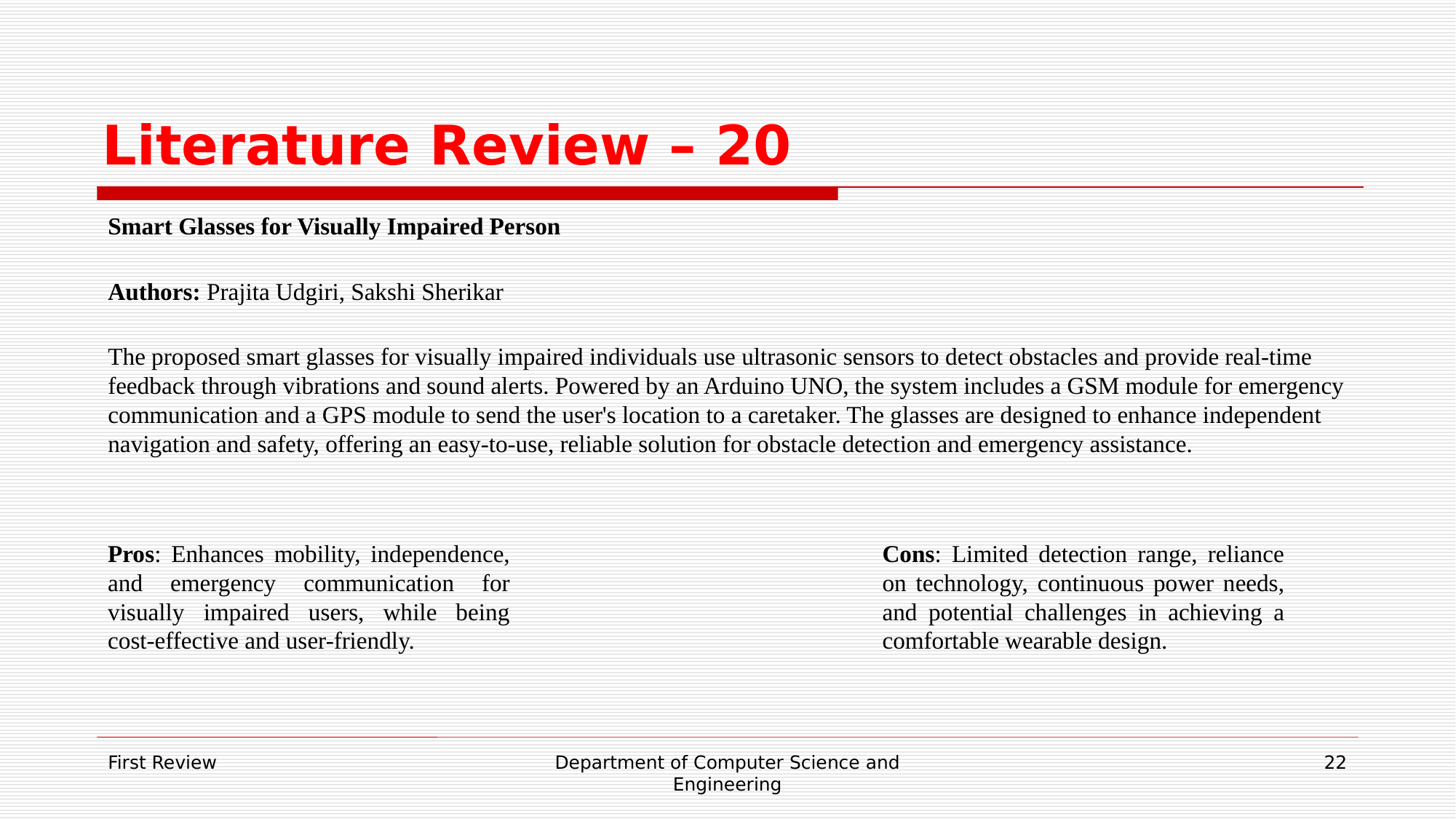

# Literature Review – 20
Smart Glasses for Visually Impaired Person
Authors: Prajita Udgiri, Sakshi Sherikar
The proposed smart glasses for visually impaired individuals use ultrasonic sensors to detect obstacles and provide real-time feedback through vibrations and sound alerts. Powered by an Arduino UNO, the system includes a GSM module for emergency communication and a GPS module to send the user's location to a caretaker. The glasses are designed to enhance independent navigation and safety, offering an easy-to-use, reliable solution for obstacle detection and emergency assistance.

Pros: Enhances mobility, independence, and emergency communication for visually impaired users, while being cost-effective and user-friendly.
Cons: Limited detection range, reliance on technology, continuous power needs, and potential challenges in achieving a comfortable wearable design.
First Review
Department of Computer Science and Engineering
22